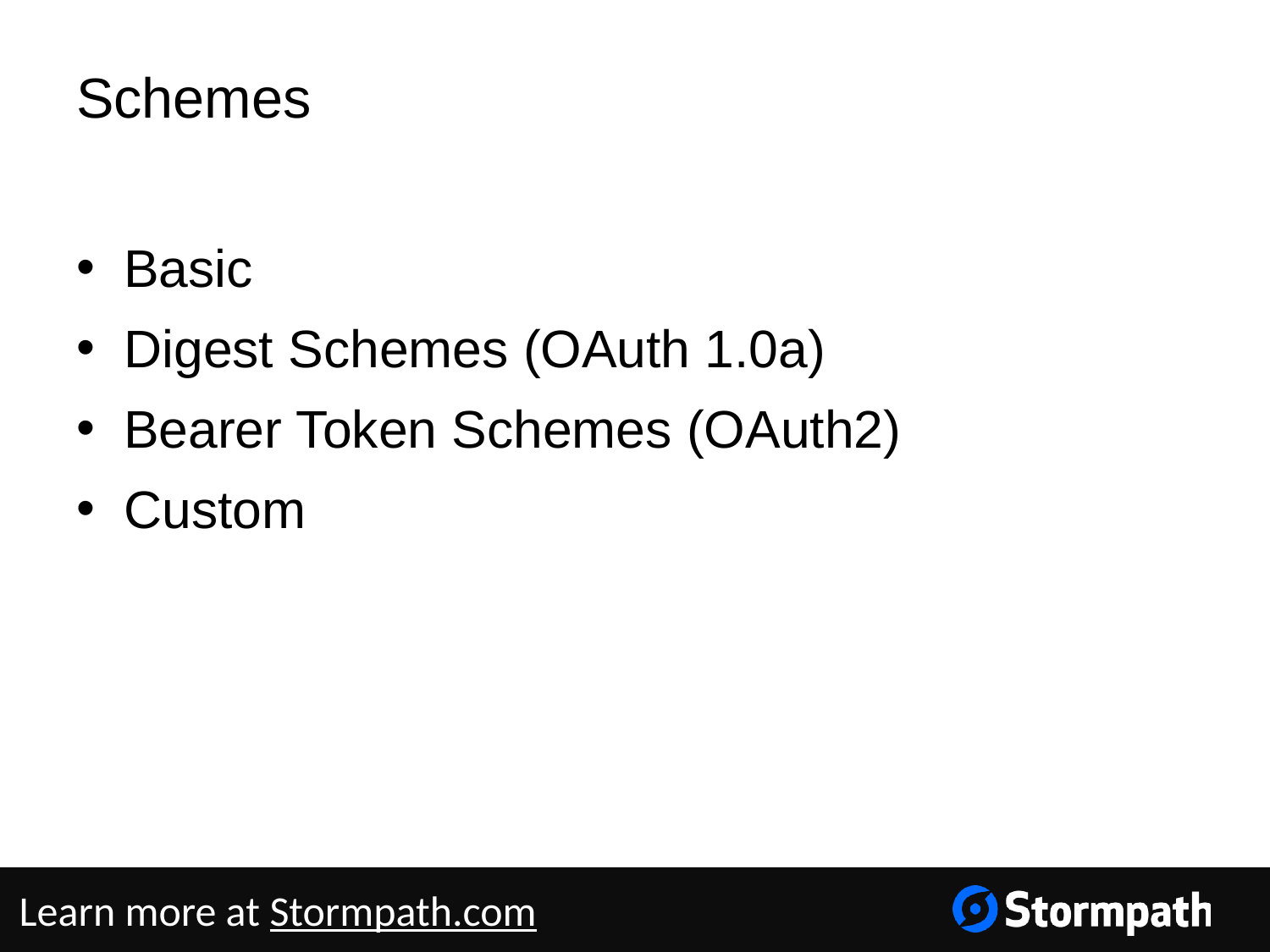

# Schemes
Basic
Digest Schemes (OAuth 1.0a)
Bearer Token Schemes (OAuth2)
Custom
Learn more at Stormpath.com